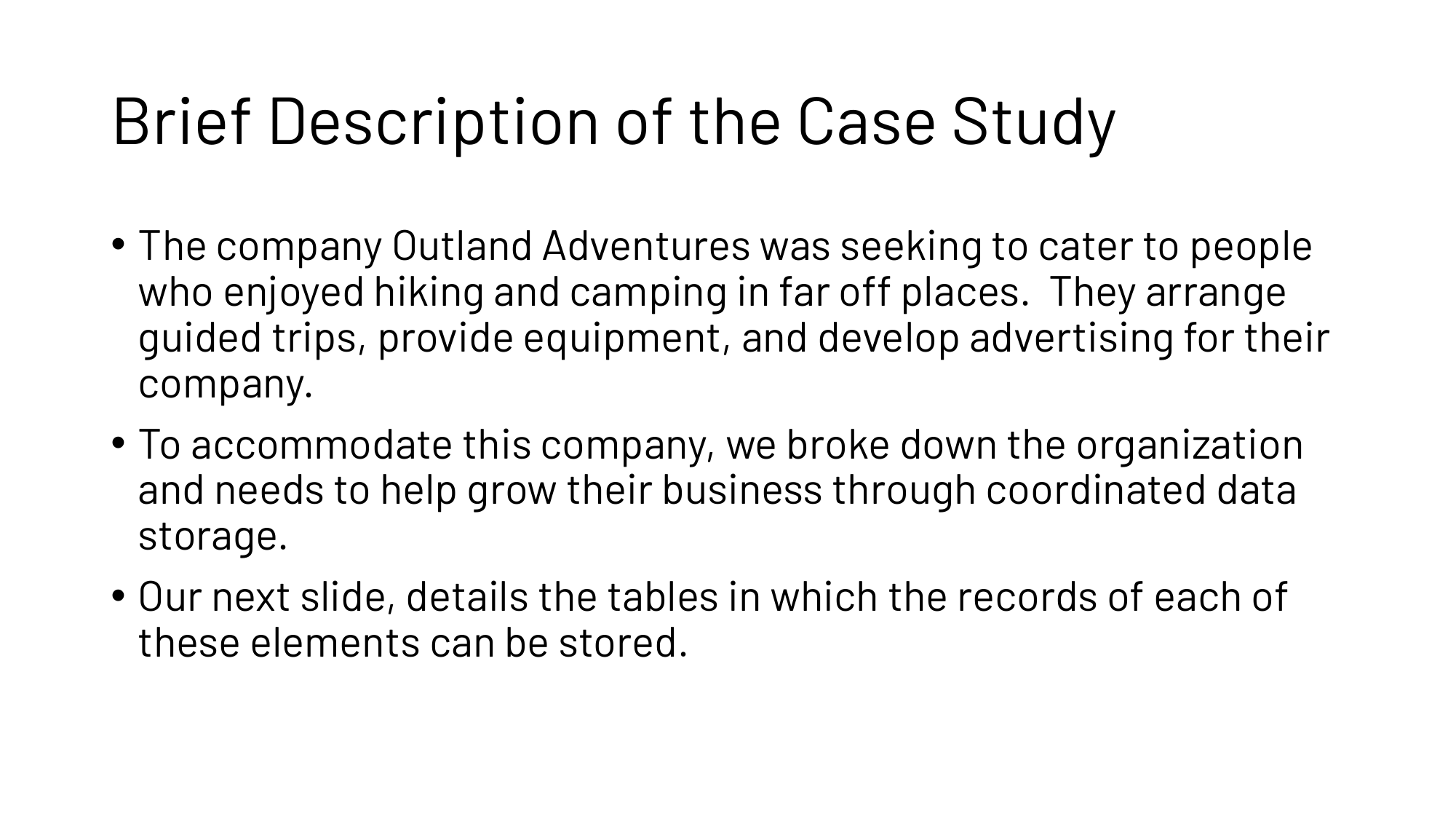

# Brief Description of the Case Study
The company Outland Adventures was seeking to cater to people who enjoyed hiking and camping in far off places.  They arrange guided trips, provide equipment, and develop advertising for their company.
To accommodate this company, we broke down the organization and needs to help grow their business through coordinated data storage.
Our next slide, details the tables in which the records of each of these elements can be stored.